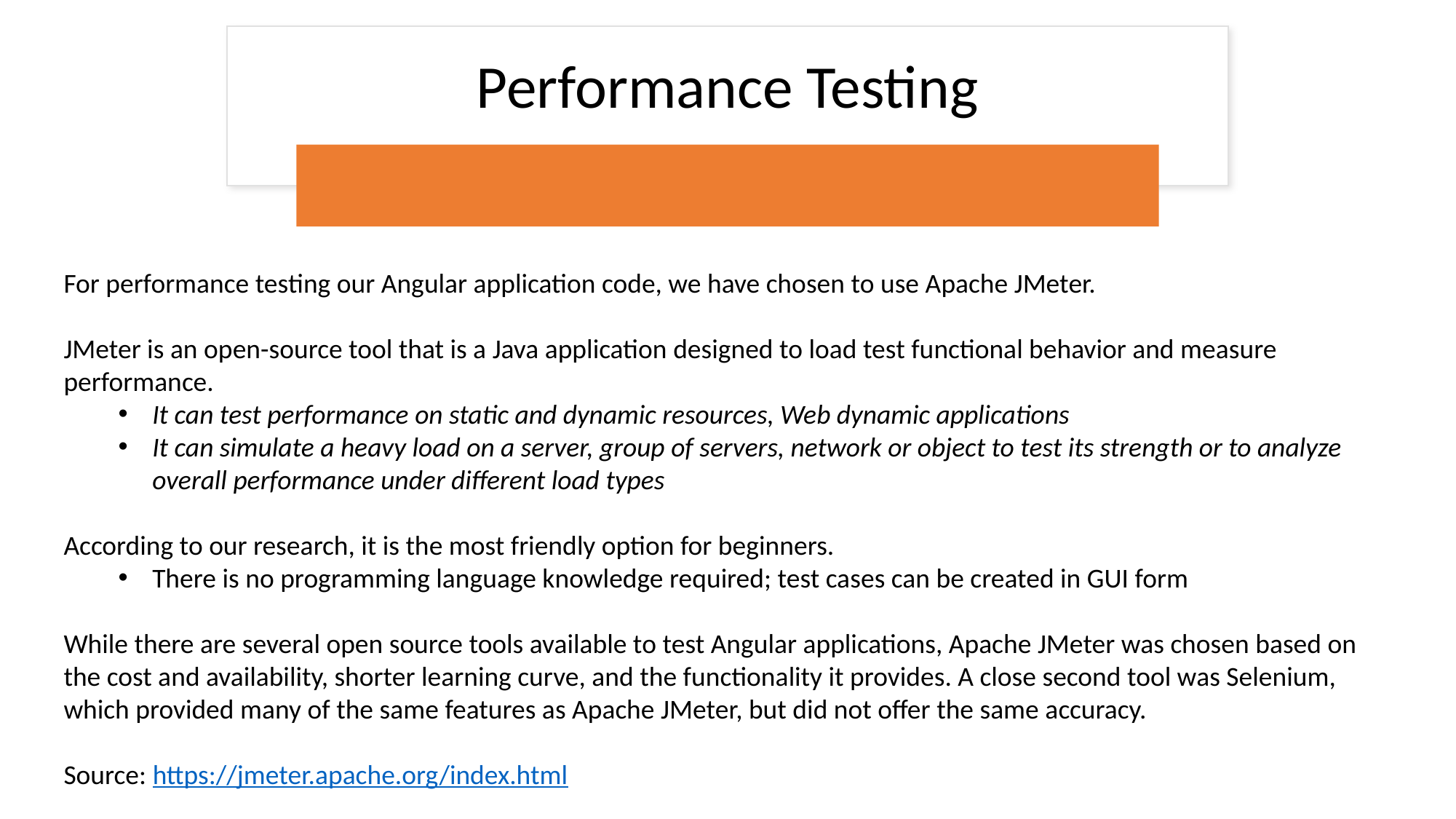

# Performance Testing

For performance testing our Angular application code, we have chosen to use Apache JMeter.

JMeter is an open-source tool that is a Java application designed to load test functional behavior and measure performance.
It can test performance on static and dynamic resources, Web dynamic applications
It can simulate a heavy load on a server, group of servers, network or object to test its strength or to analyze overall performance under different load types

According to our research, it is the most friendly option for beginners.
There is no programming language knowledge required; test cases can be created in GUI form

While there are several open source tools available to test Angular applications, Apache JMeter was chosen based on the cost and availability, shorter learning curve, and the functionality it provides. A close second tool was Selenium, which provided many of the same features as Apache JMeter, but did not offer the same accuracy.

Source: https://jmeter.apache.org/index.html